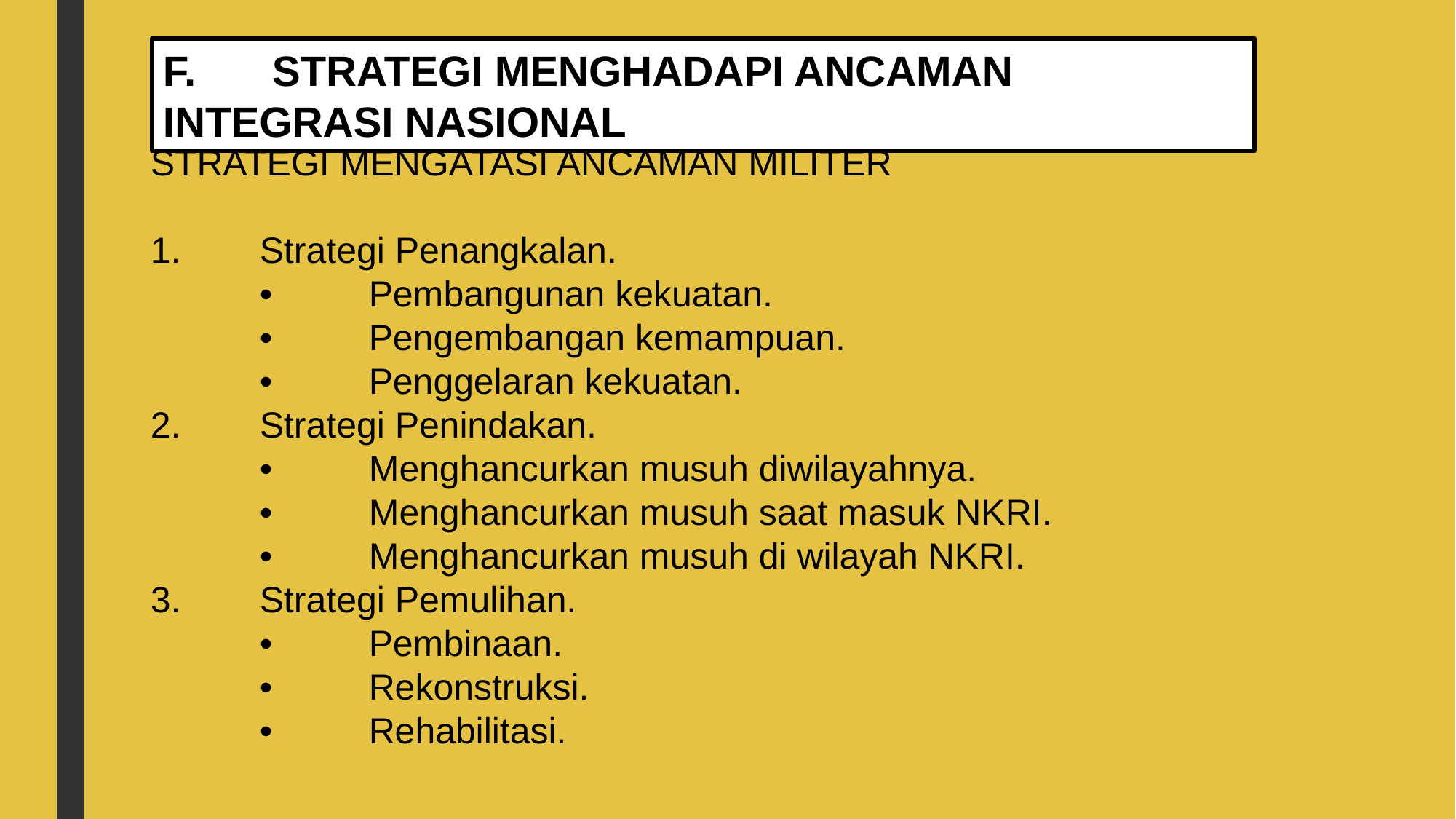

F.	STRATEGI MENGHADAPI ANCAMAN INTEGRASI NASIONAL
STRATEGI MENGATASI ANCAMAN MILITER

1.	Strategi Penangkalan.
	•	Pembangunan kekuatan.
	•	Pengembangan kemampuan.
	•	Penggelaran kekuatan.
2.	Strategi Penindakan.
	•	Menghancurkan musuh diwilayahnya.
	•	Menghancurkan musuh saat masuk NKRI.
	•	Menghancurkan musuh di wilayah NKRI.
3.	Strategi Pemulihan.
	•	Pembinaan.
	•	Rekonstruksi.
	•	Rehabilitasi.